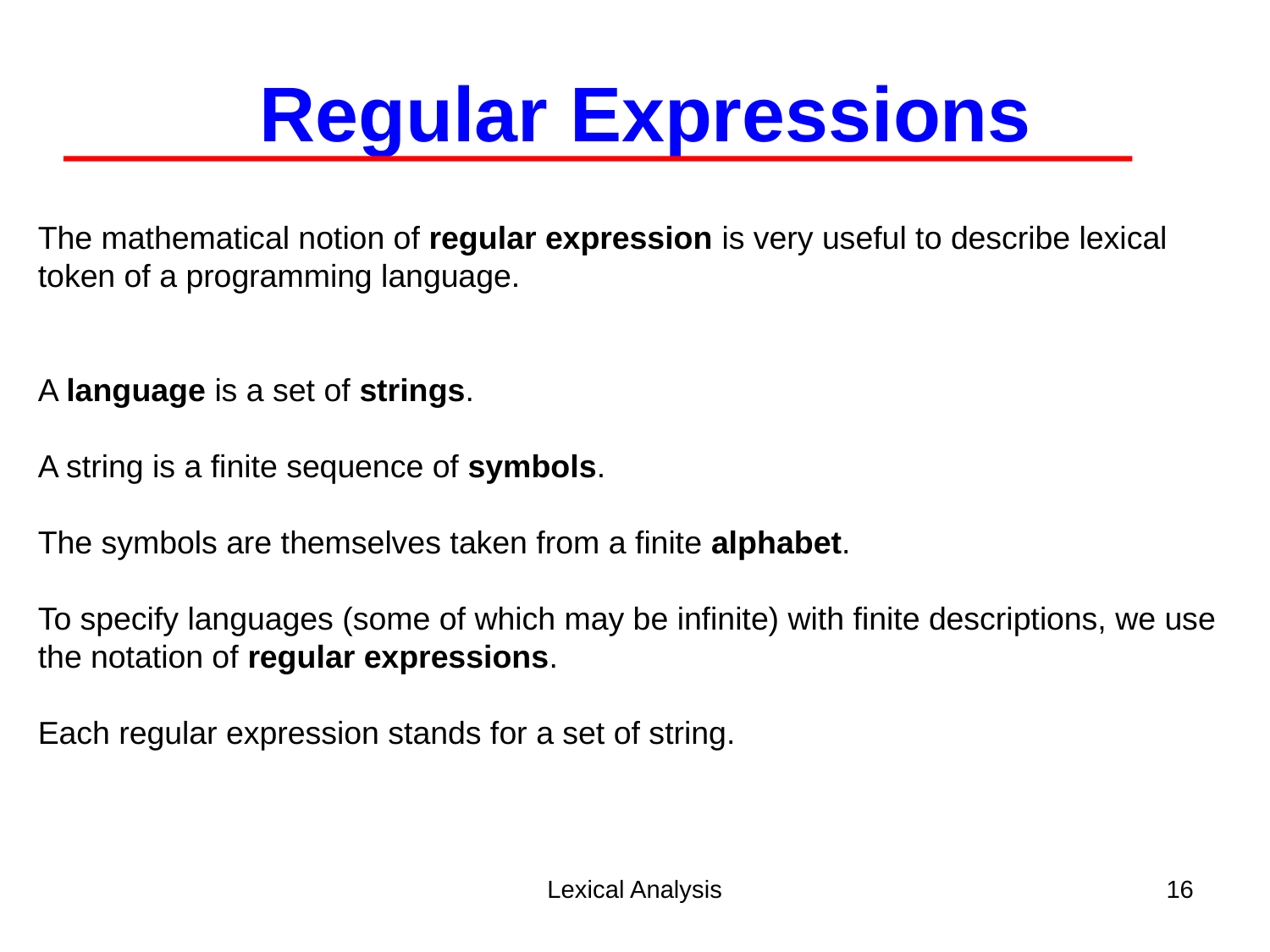

Regular Expressions

The mathematical notion of regular expression is very useful to describe lexical token of a programming language.

A language is a set of strings.

A string is a finite sequence of symbols.

The symbols are themselves taken from a finite alphabet.

To specify languages (some of which may be infinite) with finite descriptions, we use the notation of regular expressions.

Each regular expression stands for a set of string.
Lexical Analysis
16